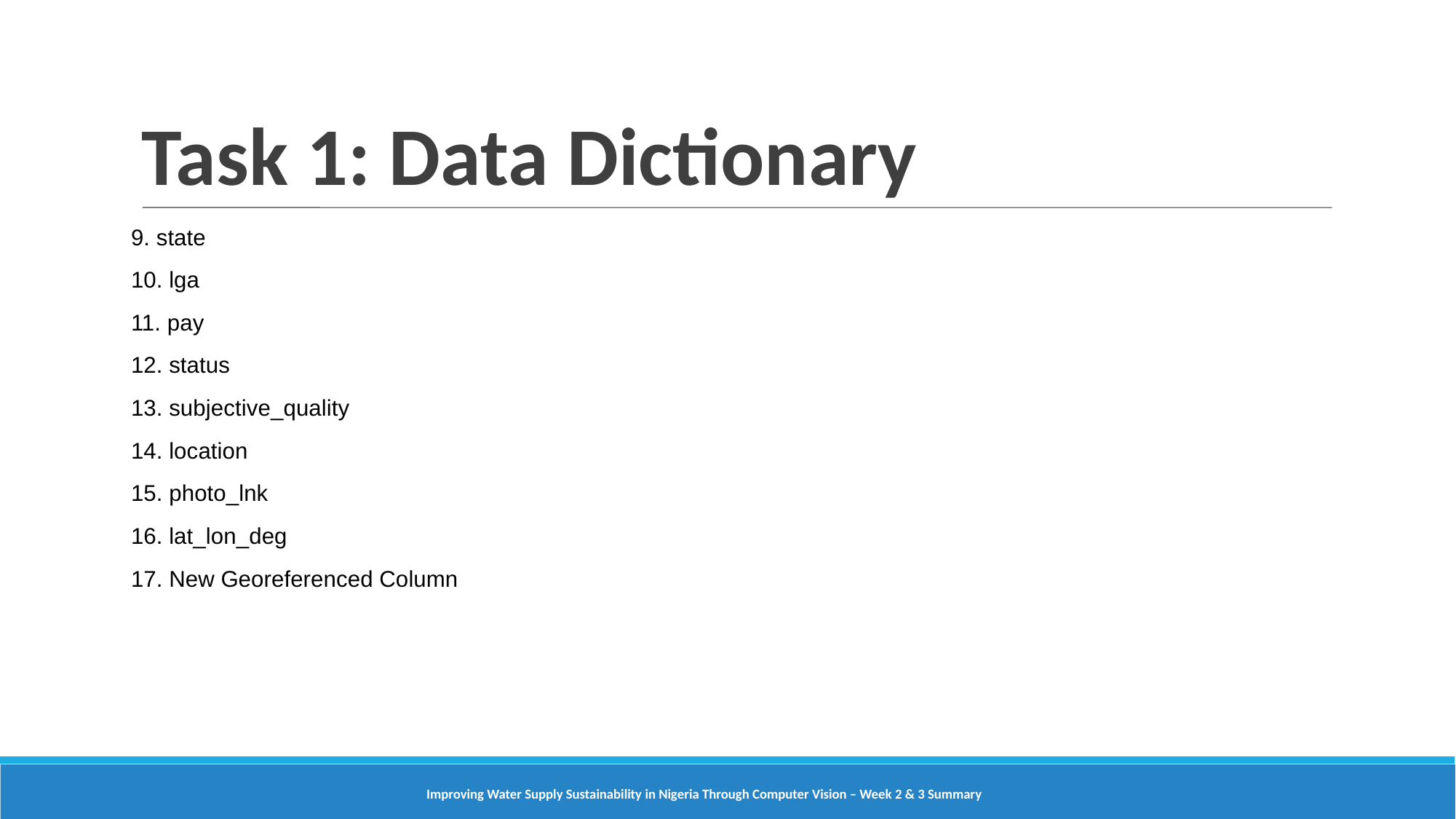

Task 1: Data Dictionary
9. state
10. lga
11. pay
12. status
13. subjective_quality
14. location
15. photo_lnk
16. lat_lon_deg
17. New Georeferenced Column

Improving Water Supply Sustainability in Nigeria Through Computer Vision – Week 2 & 3 Summary